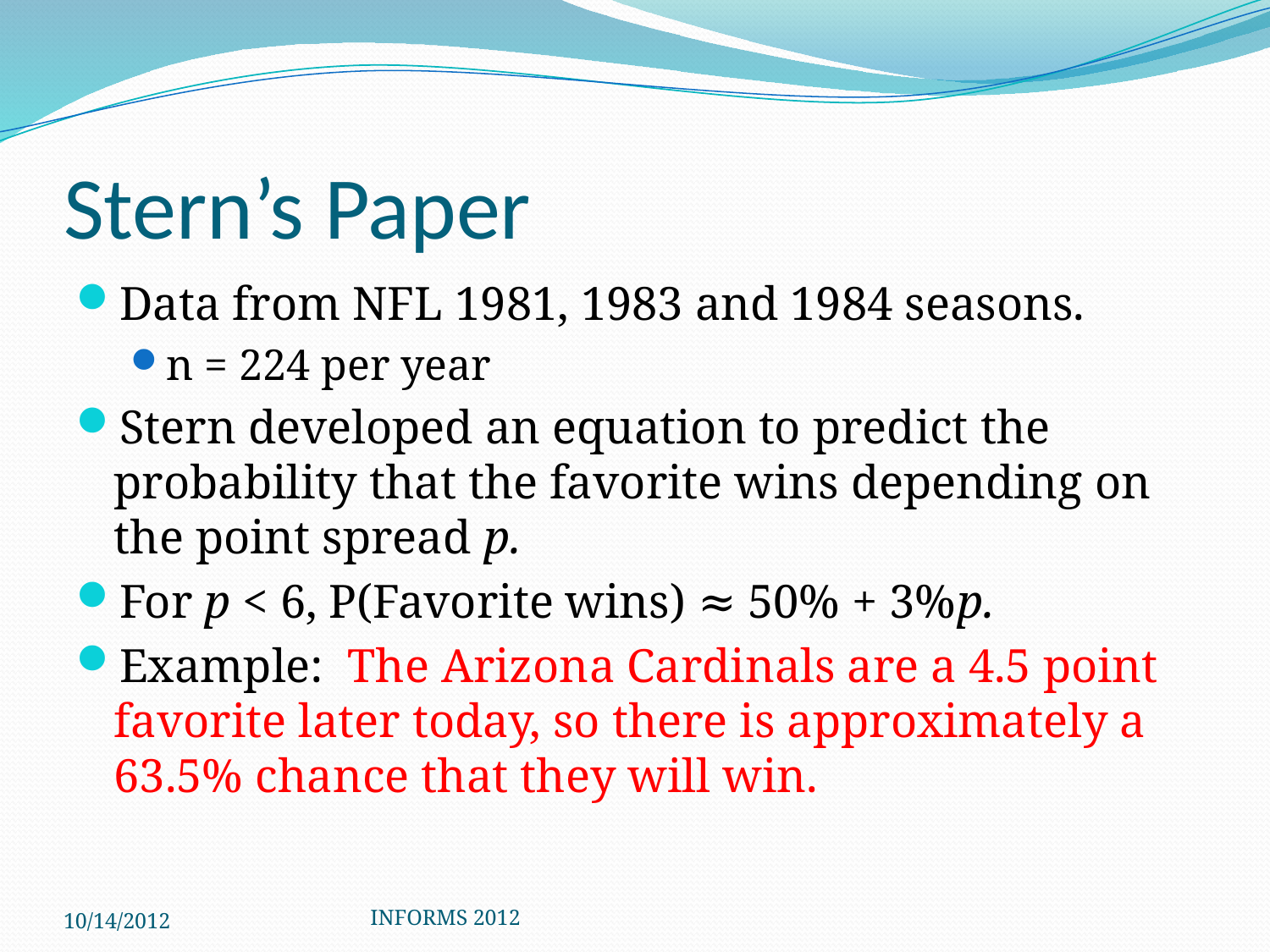

# Stern’s Paper
Data from NFL 1981, 1983 and 1984 seasons.
n = 224 per year
Stern developed an equation to predict the probability that the favorite wins depending on the point spread p.
For p < 6, P(Favorite wins) ≈ 50% + 3%p.
Example:  The Arizona Cardinals are a 4.5 point favorite later today, so there is approximately a 63.5% chance that they will win.
10/14/2012
INFORMS 2012